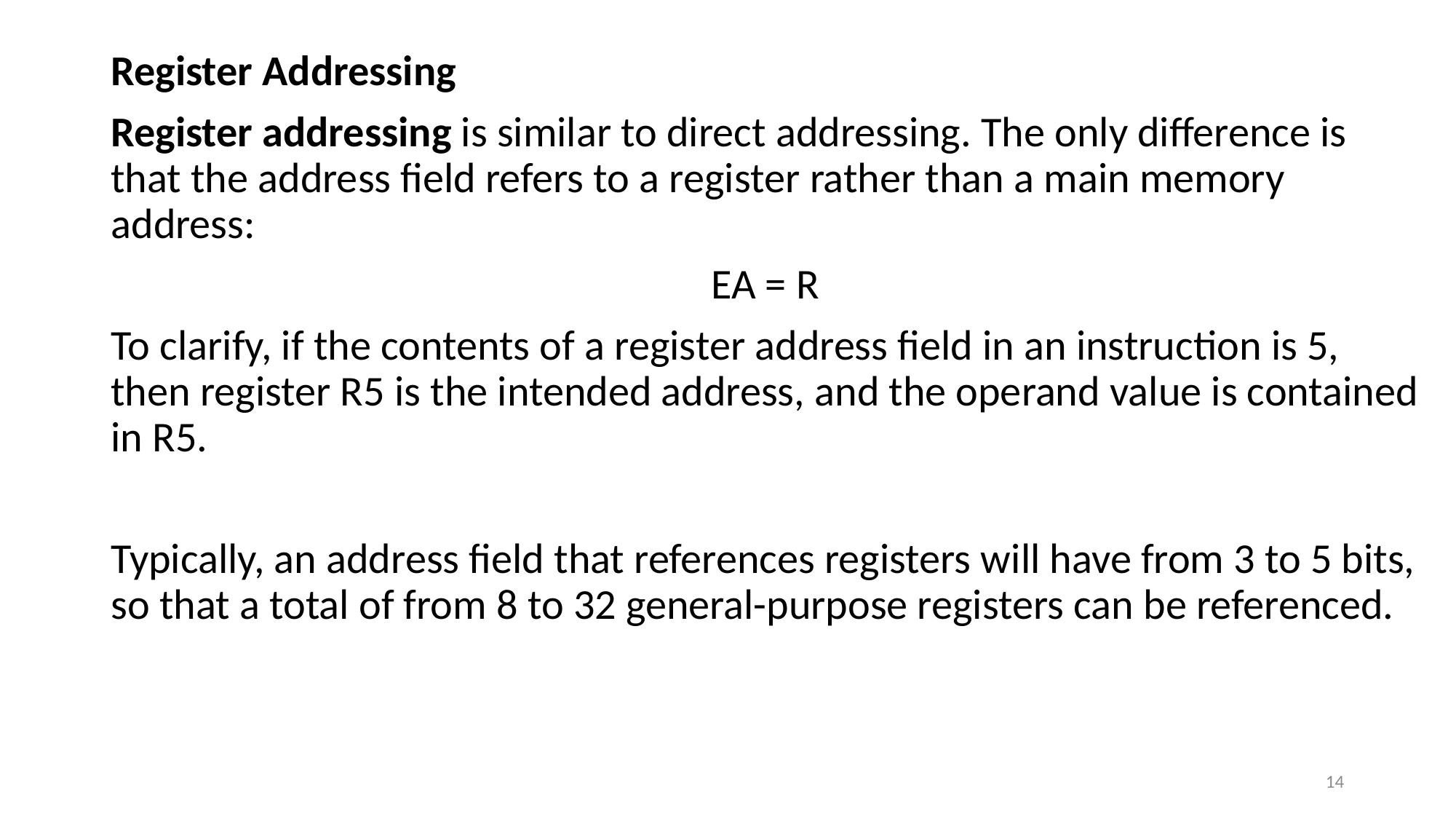

Register Addressing
Register addressing is similar to direct addressing. The only difference is that the address field refers to a register rather than a main memory address:
EA = R
To clarify, if the contents of a register address field in an instruction is 5, then register R5 is the intended address, and the operand value is contained in R5.

Typically, an address field that references registers will have from 3 to 5 bits, so that a total of from 8 to 32 general-purpose registers can be referenced.
#
14